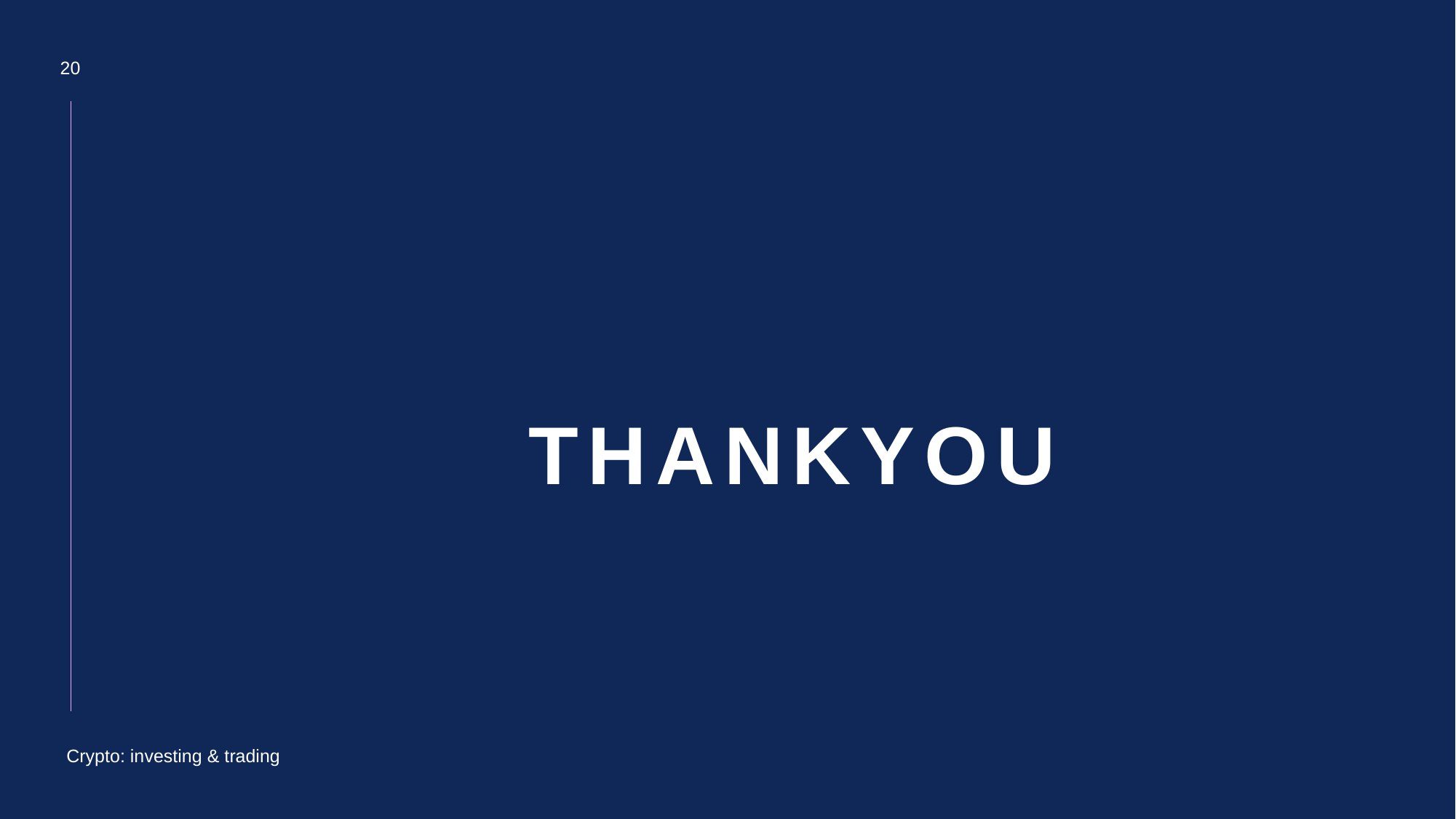

20
# thankyou
Crypto: investing & trading